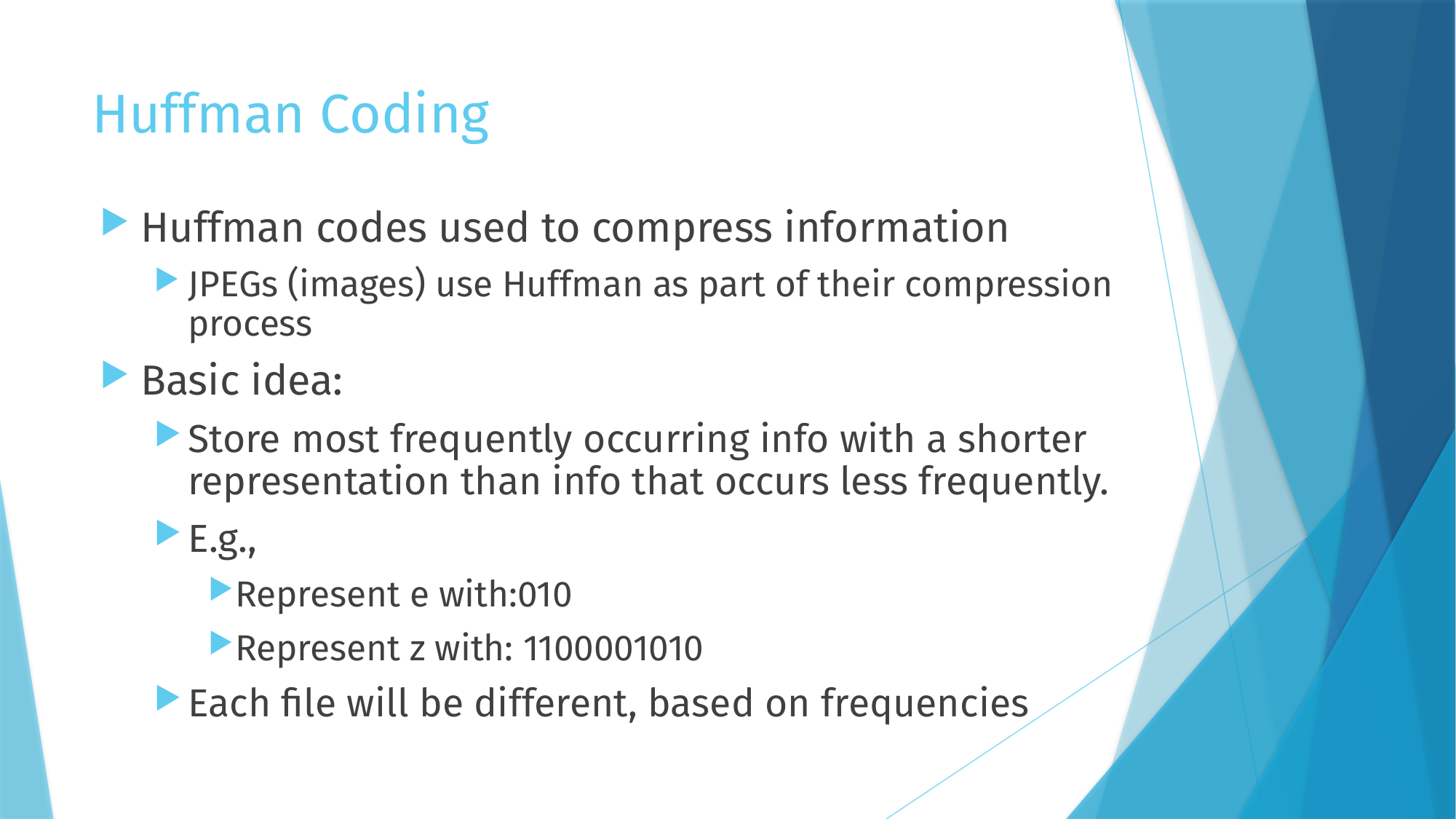

# Huffman Coding
Huffman codes used to compress information
JPEGs (images) use Huffman as part of their compression process
Basic idea:
Store most frequently occurring info with a shorter representation than info that occurs less frequently.
E.g.,
Represent e with:010
Represent z with: 1100001010
Each file will be different, based on frequencies